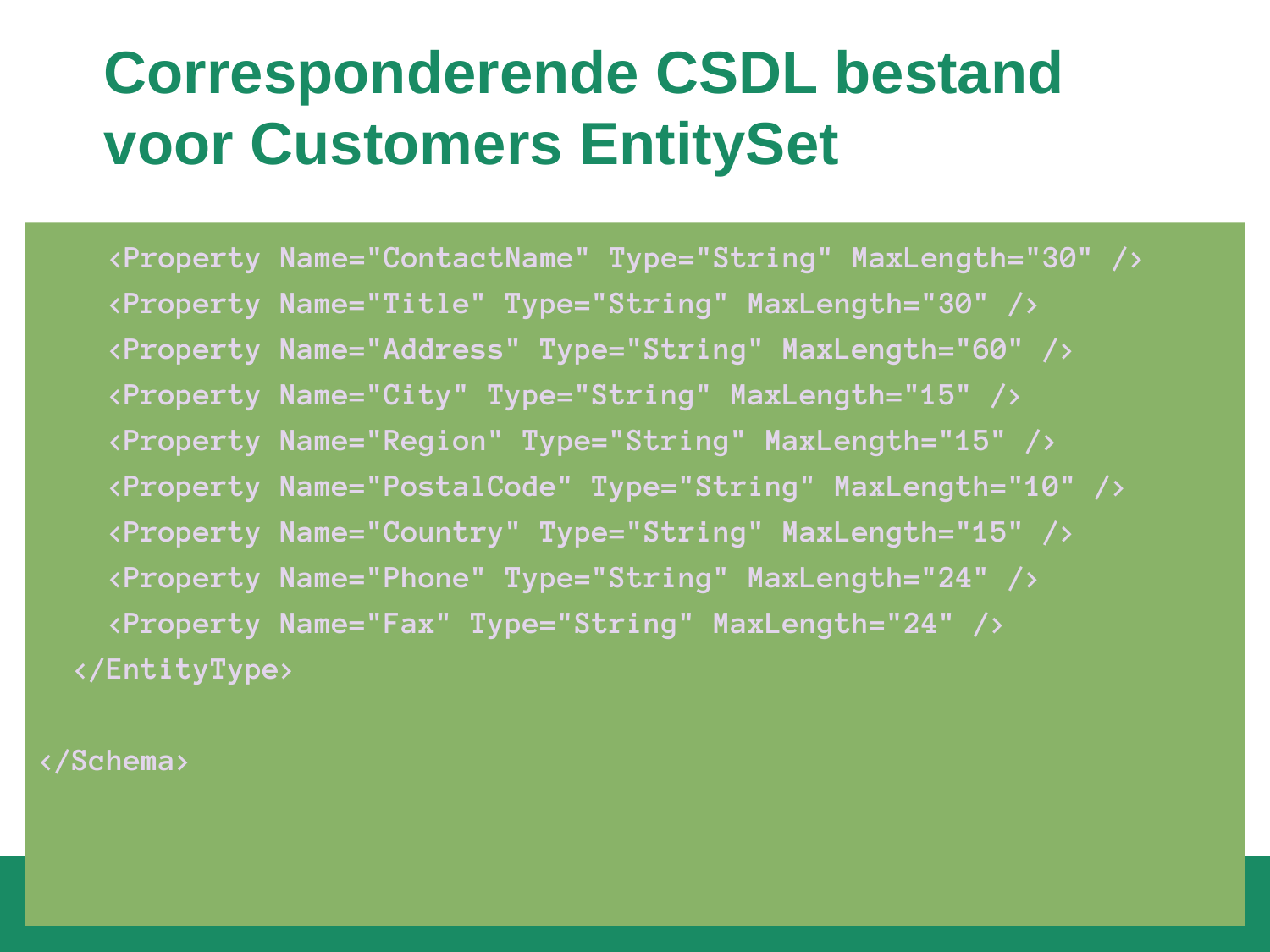

# Corresponderende CSDL bestand voor Customers EntitySet
    <Property Name="ContactName" Type="String" MaxLength="30" />
    <Property Name="Title" Type="String" MaxLength="30" />
    <Property Name="Address" Type="String" MaxLength="60" />
    <Property Name="City" Type="String" MaxLength="15" />
    <Property Name="Region" Type="String" MaxLength="15" />
    <Property Name="PostalCode" Type="String" MaxLength="10" />
    <Property Name="Country" Type="String" MaxLength="15" />
    <Property Name="Phone" Type="String" MaxLength="24" />
    <Property Name="Fax" Type="String" MaxLength="24" />
  </EntityType>
</Schema>
28